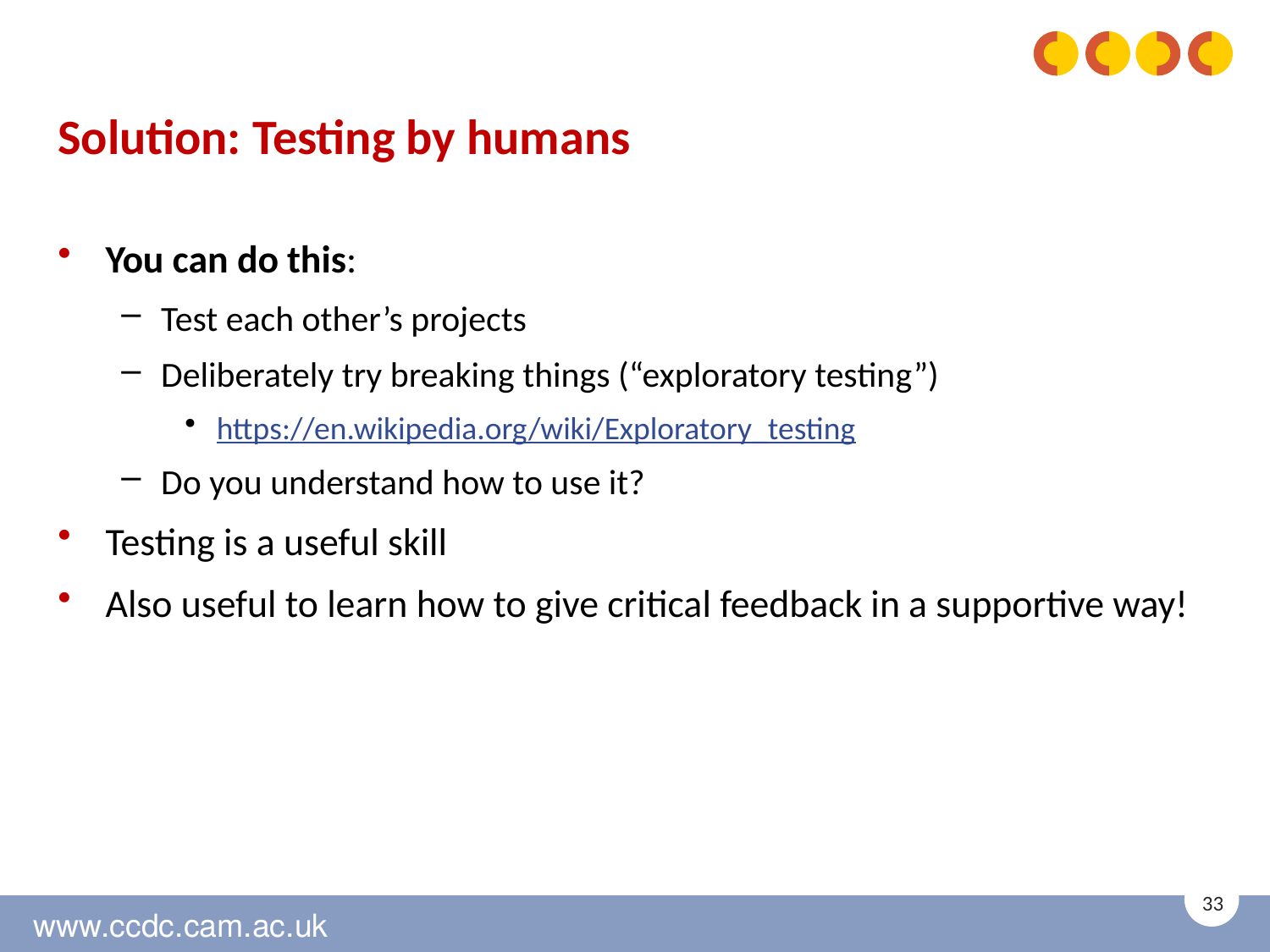

# Solution: Testing by humans
You can do this:
Test each other’s projects
Deliberately try breaking things (“exploratory testing”)
https://en.wikipedia.org/wiki/Exploratory_testing
Do you understand how to use it?
Testing is a useful skill
Also useful to learn how to give critical feedback in a supportive way!